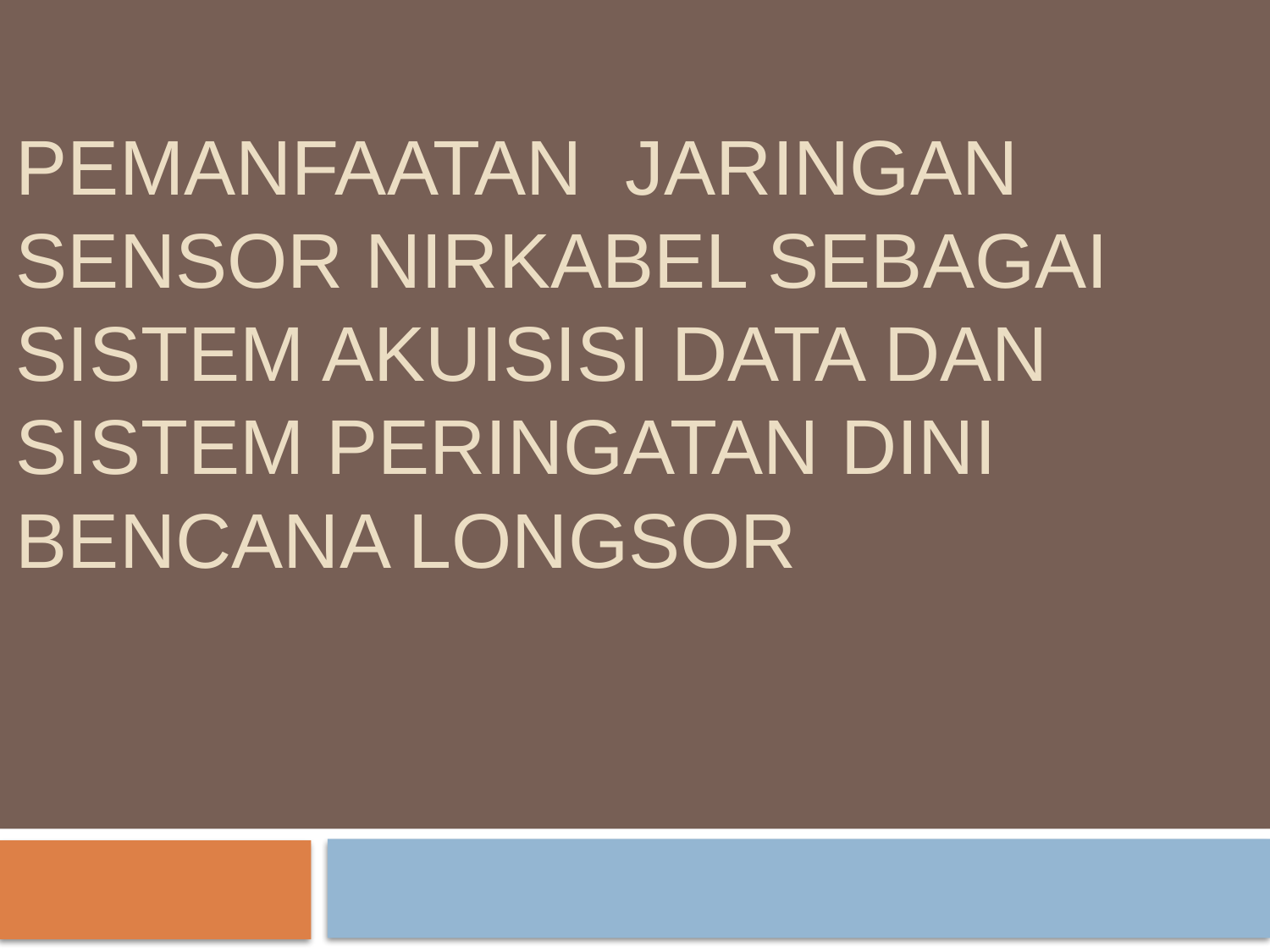

# PEMANFAATAN  JARINGAN SENSOR NIRKABEL SEBAGAI SISTEM AKUISISI DATA DAN SISTEM PERINGATAN DINI BENCANA LONGSOR